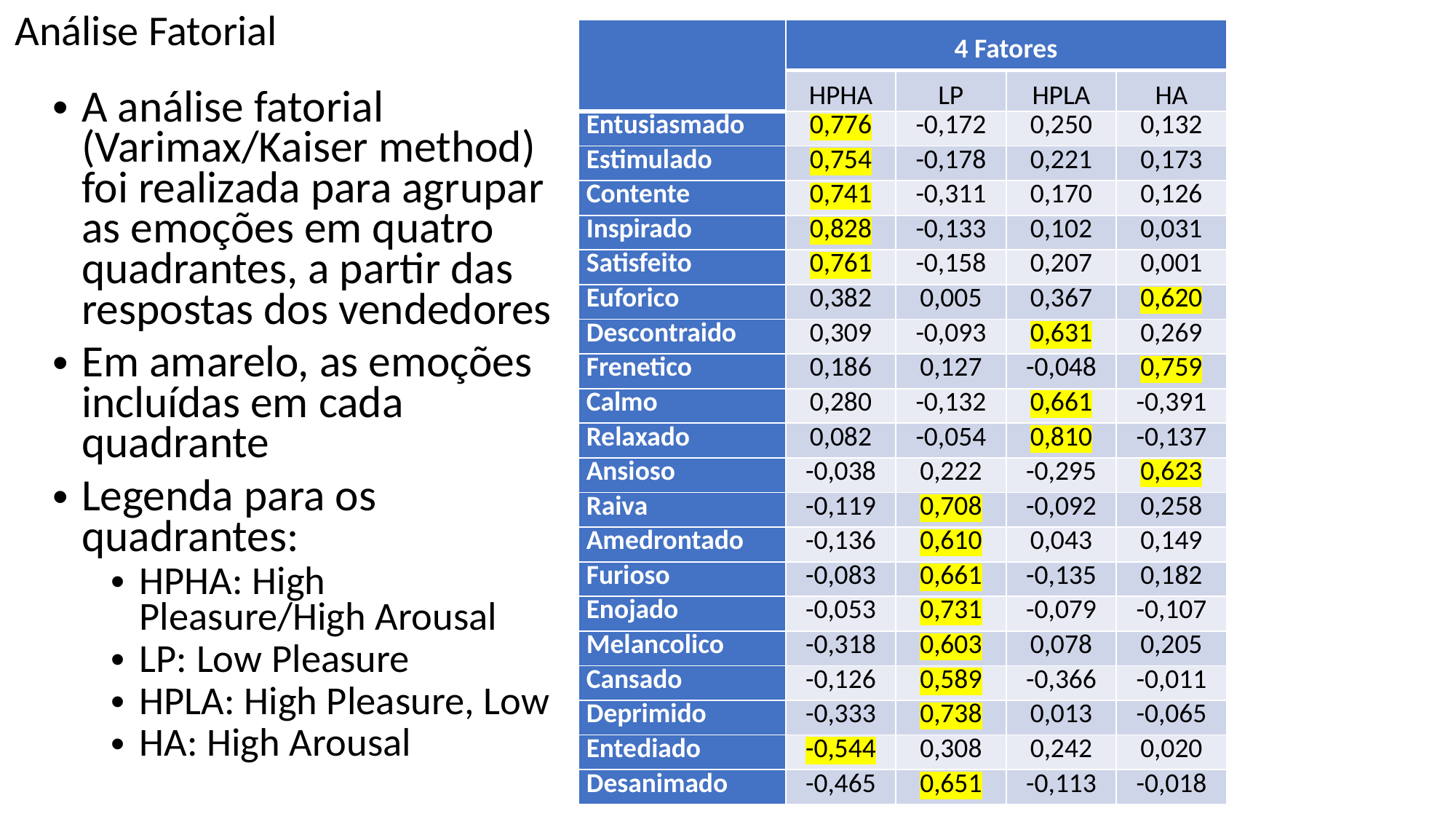

# Análise Fatorial
|  | 4 Fatores |  |  |  |
| --- | --- | --- | --- | --- |
|  | HPHA | LP | HPLA | HA |
| Entusiasmado | 0,776 | -0,172 | 0,250 | 0,132 |
| Estimulado | 0,754 | -0,178 | 0,221 | 0,173 |
| Contente | 0,741 | -0,311 | 0,170 | 0,126 |
| Inspirado | 0,828 | -0,133 | 0,102 | 0,031 |
| Satisfeito | 0,761 | -0,158 | 0,207 | 0,001 |
| Euforico | 0,382 | 0,005 | 0,367 | 0,620 |
| Descontraido | 0,309 | -0,093 | 0,631 | 0,269 |
| Frenetico | 0,186 | 0,127 | -0,048 | 0,759 |
| Calmo | 0,280 | -0,132 | 0,661 | -0,391 |
| Relaxado | 0,082 | -0,054 | 0,810 | -0,137 |
| Ansioso | -0,038 | 0,222 | -0,295 | 0,623 |
| Raiva | -0,119 | 0,708 | -0,092 | 0,258 |
| Amedrontado | -0,136 | 0,610 | 0,043 | 0,149 |
| Furioso | -0,083 | 0,661 | -0,135 | 0,182 |
| Enojado | -0,053 | 0,731 | -0,079 | -0,107 |
| Melancolico | -0,318 | 0,603 | 0,078 | 0,205 |
| Cansado | -0,126 | 0,589 | -0,366 | -0,011 |
| Deprimido | -0,333 | 0,738 | 0,013 | -0,065 |
| Entediado | -0,544 | 0,308 | 0,242 | 0,020 |
| Desanimado | -0,465 | 0,651 | -0,113 | -0,018 |
A análise fatorial (Varimax/Kaiser method) foi realizada para agrupar as emoções em quatro quadrantes, a partir das respostas dos vendedores
Em amarelo, as emoções incluídas em cada quadrante
Legenda para os quadrantes:
HPHA: High Pleasure/High Arousal
LP: Low Pleasure
HPLA: High Pleasure, Low
HA: High Arousal